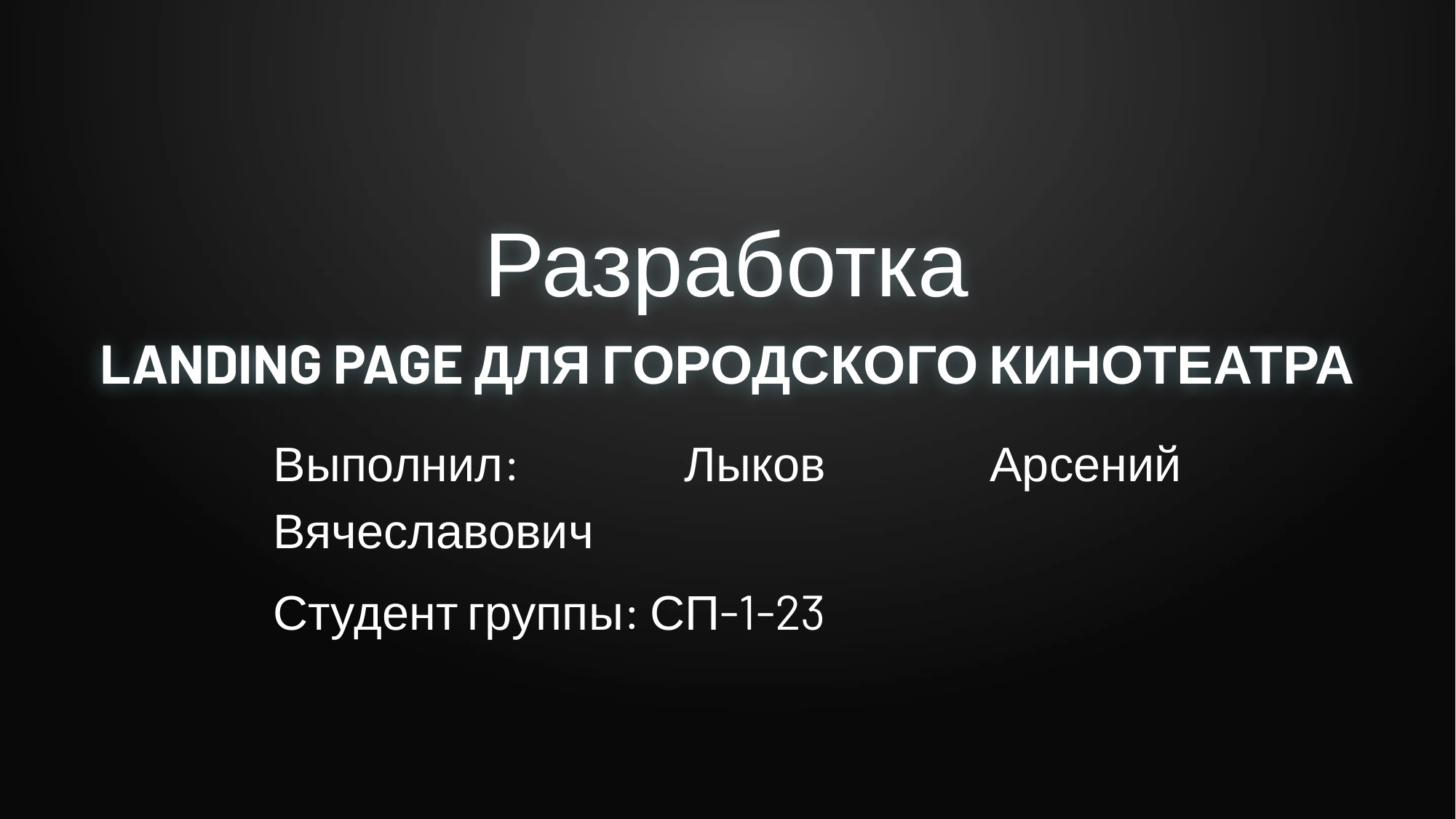

# Разработка
landing page для городского кинотеатра
Выполнил: Лыков Арсений Вячеславович
Студент группы: СП-1-23